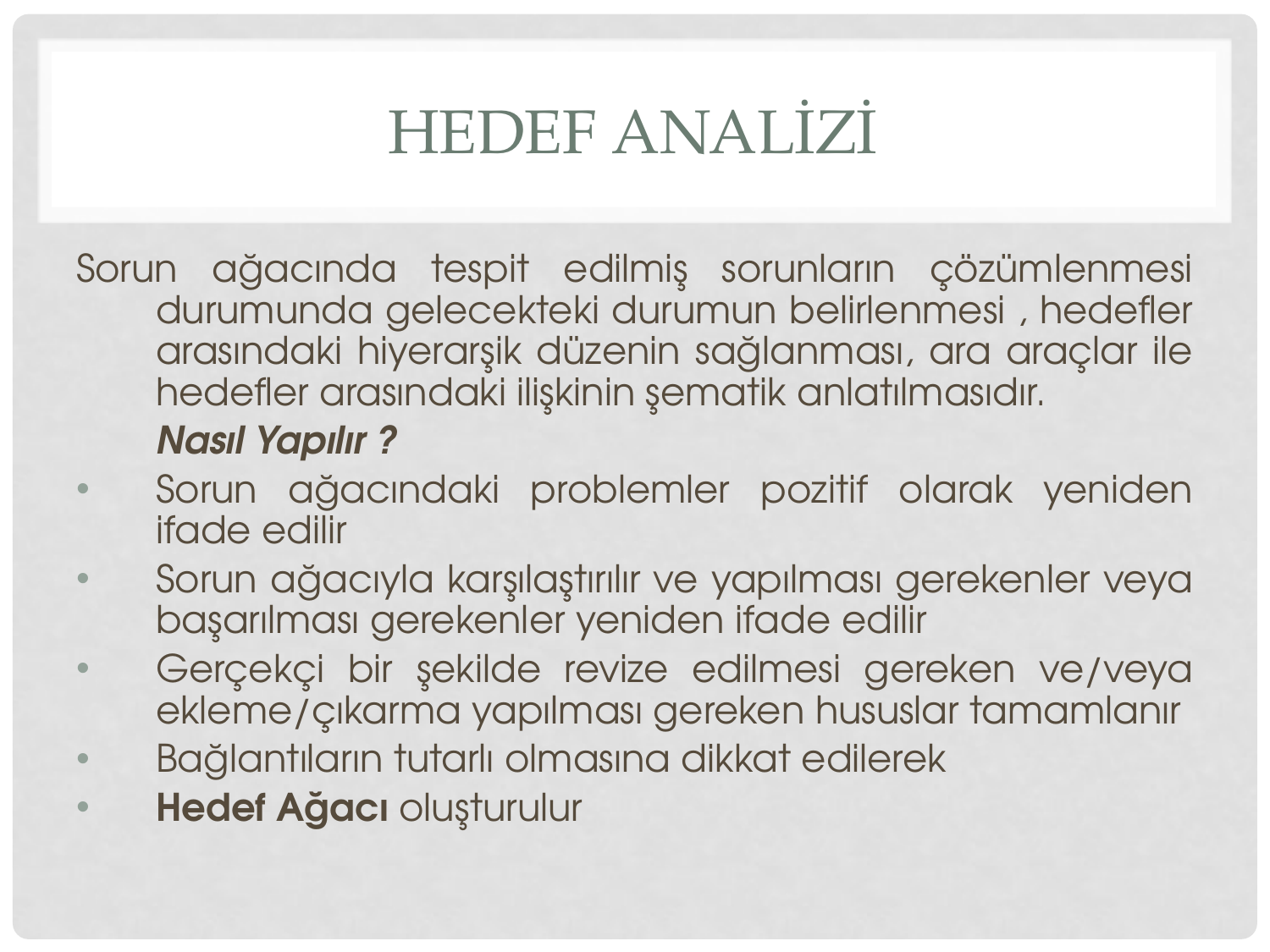

# Hedef AnalİZİ
Sorun ağacında tespit edilmiş sorunların çözümlenmesi durumunda gelecekteki durumun belirlenmesi , hedefler arasındaki hiyerarşik düzenin sağlanması, ara araçlar ile hedefler arasındaki ilişkinin şematik anlatılmasıdır.
	Nasıl Yapılır ?
Sorun ağacındaki problemler pozitif olarak yeniden ifade edilir
Sorun ağacıyla karşılaştırılır ve yapılması gerekenler veya başarılması gerekenler yeniden ifade edilir
Gerçekçi bir şekilde revize edilmesi gereken ve/veya ekleme/çıkarma yapılması gereken hususlar tamamlanır
Bağlantıların tutarlı olmasına dikkat edilerek
Hedef Ağacı oluşturulur